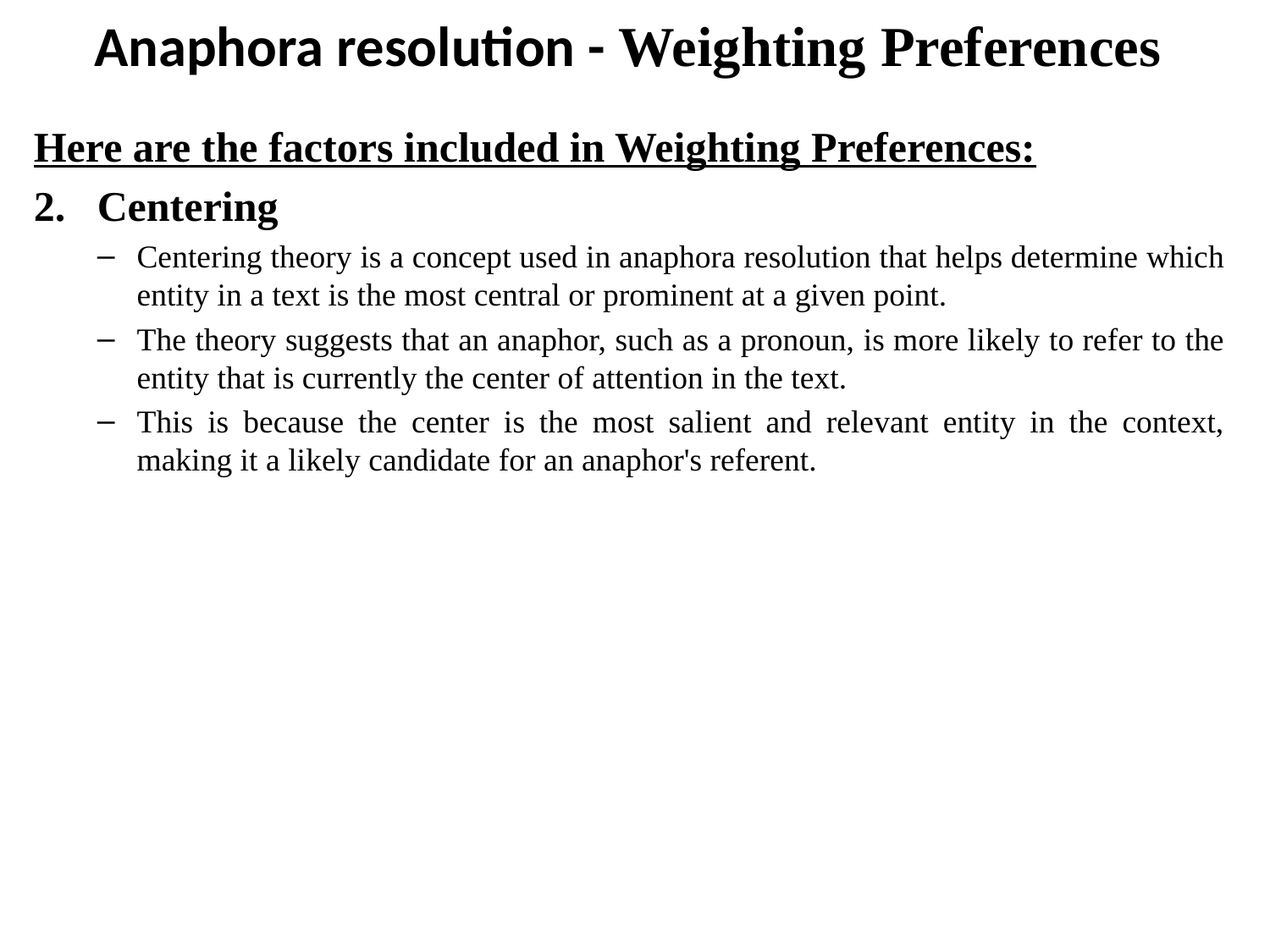

# Anaphora resolution - Weighting Preferences
Here are the factors included in Weighting Preferences:
Centering
Centering theory is a concept used in anaphora resolution that helps determine which entity in a text is the most central or prominent at a given point.
The theory suggests that an anaphor, such as a pronoun, is more likely to refer to the entity that is currently the center of attention in the text.
This is because the center is the most salient and relevant entity in the context, making it a likely candidate for an anaphor's referent.